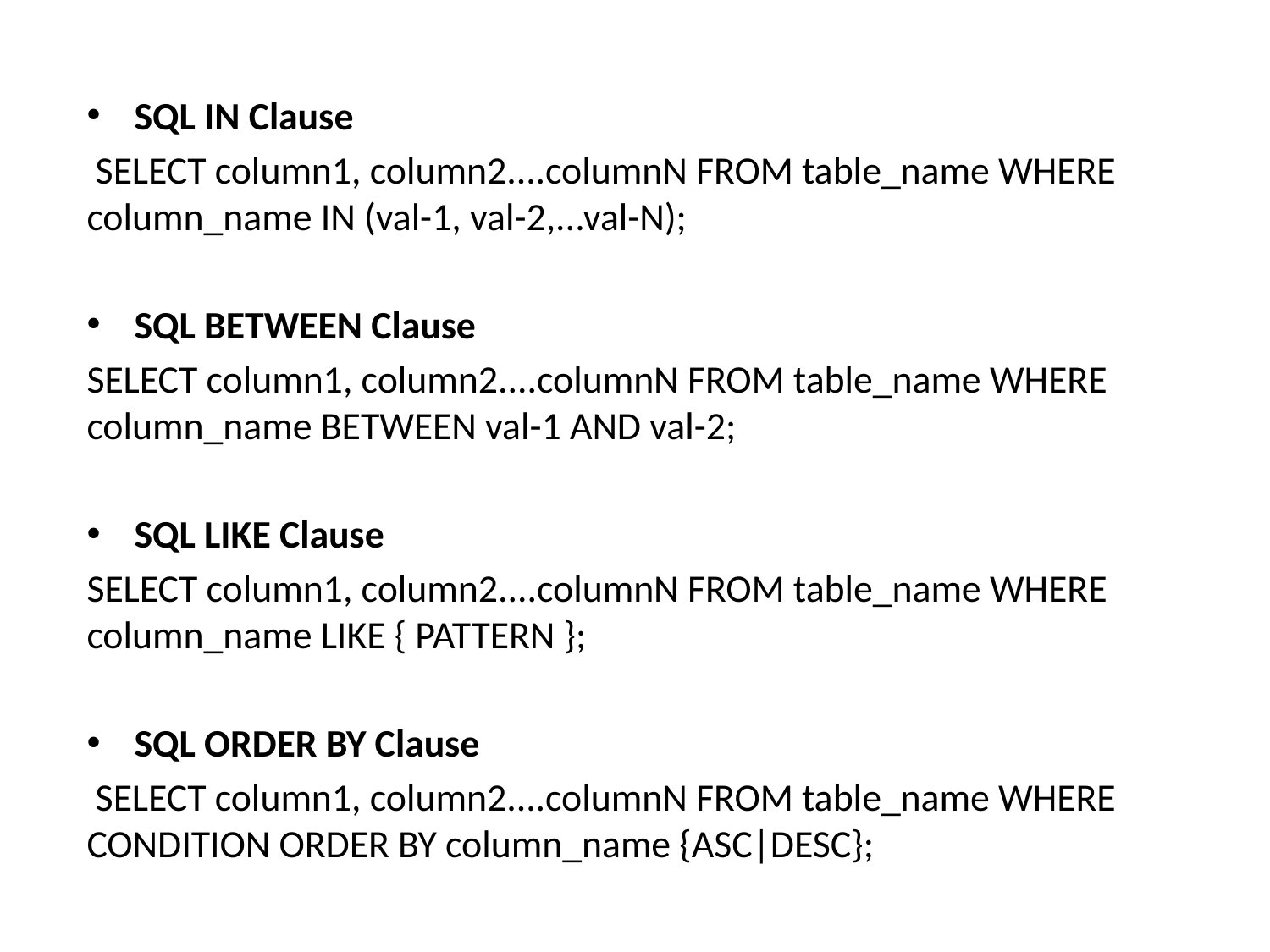

SQL IN Clause
 SELECT column1, column2....columnN FROM table_name WHERE column_name IN (val-1, val-2,...val-N);

SQL BETWEEN Clause
SELECT column1, column2....columnN FROM table_name WHERE column_name BETWEEN val-1 AND val-2;

SQL LIKE Clause
SELECT column1, column2....columnN FROM table_name WHERE column_name LIKE { PATTERN };

SQL ORDER BY Clause
 SELECT column1, column2....columnN FROM table_name WHERE CONDITION ORDER BY column_name {ASC|DESC};